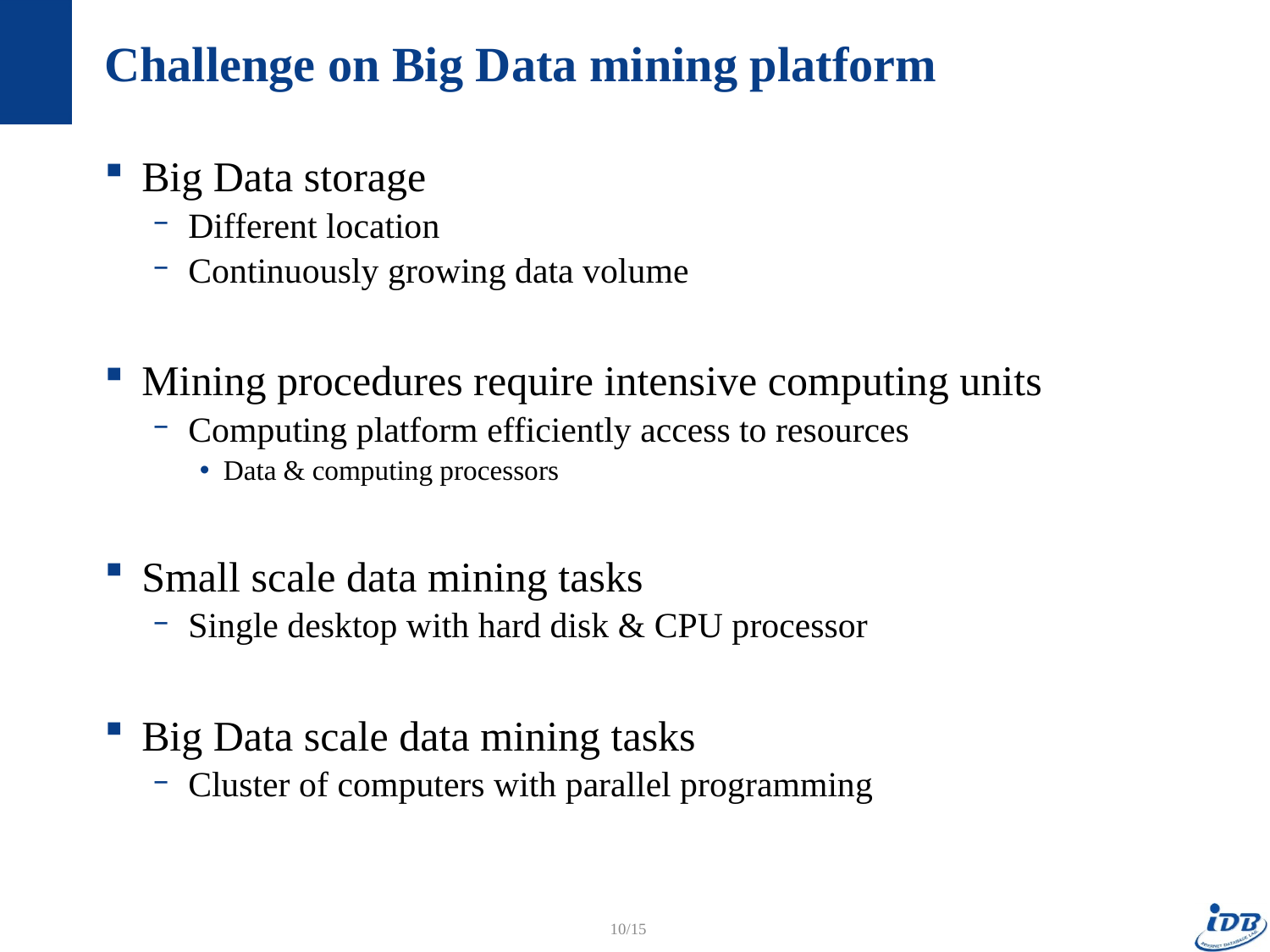

# Challenge on Big Data mining platform
Big Data storage
Different location
Continuously growing data volume

Mining procedures require intensive computing units
Computing platform efficiently access to resources
Data & computing processors

Small scale data mining tasks
Single desktop with hard disk & CPU processor

Big Data scale data mining tasks
Cluster of computers with parallel programming
10/15